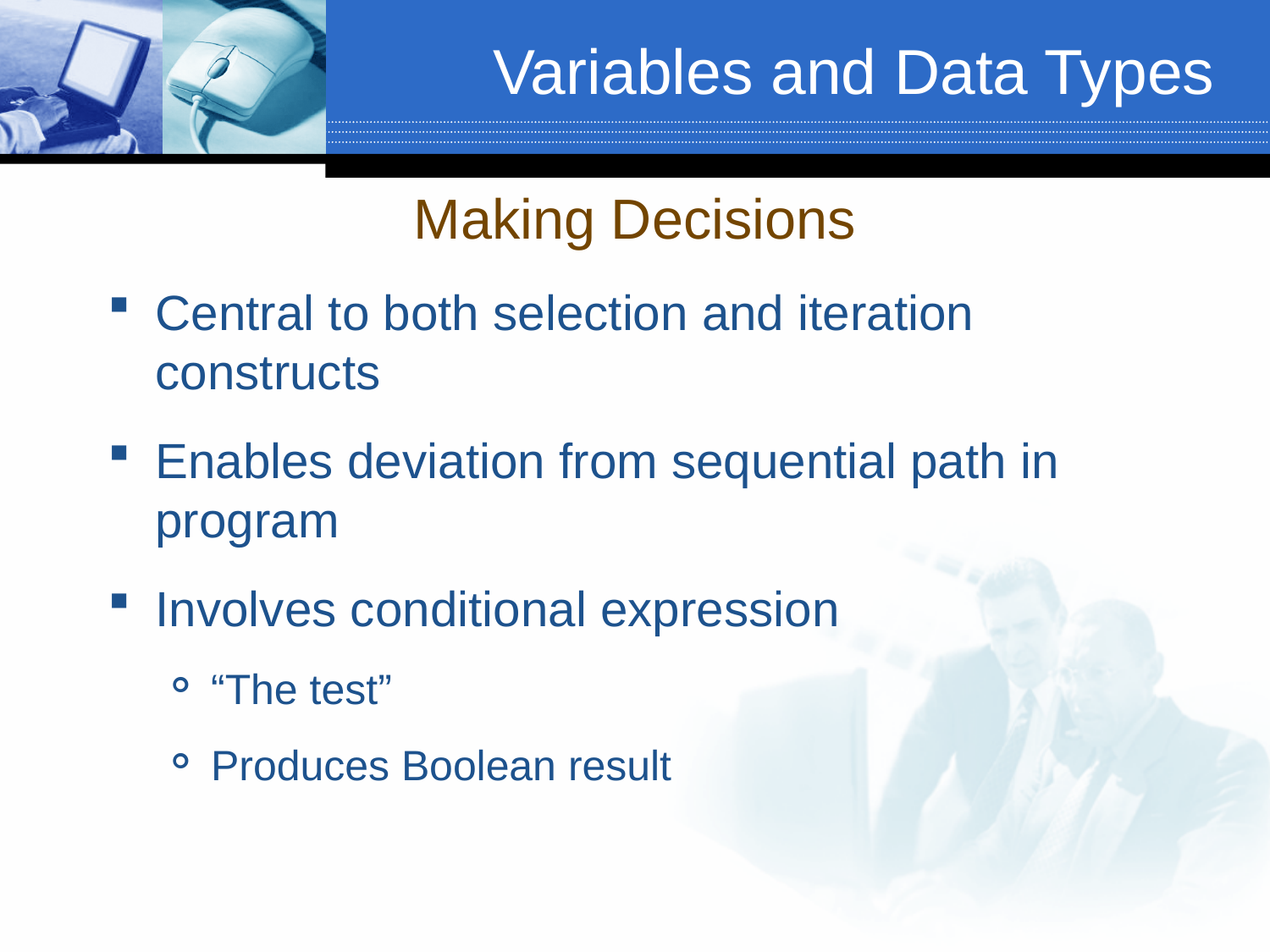

# Variables and Data Types
Making Decisions
Central to both selection and iteration constructs
Enables deviation from sequential path in program
Involves conditional expression
“The test”
Produces Boolean result